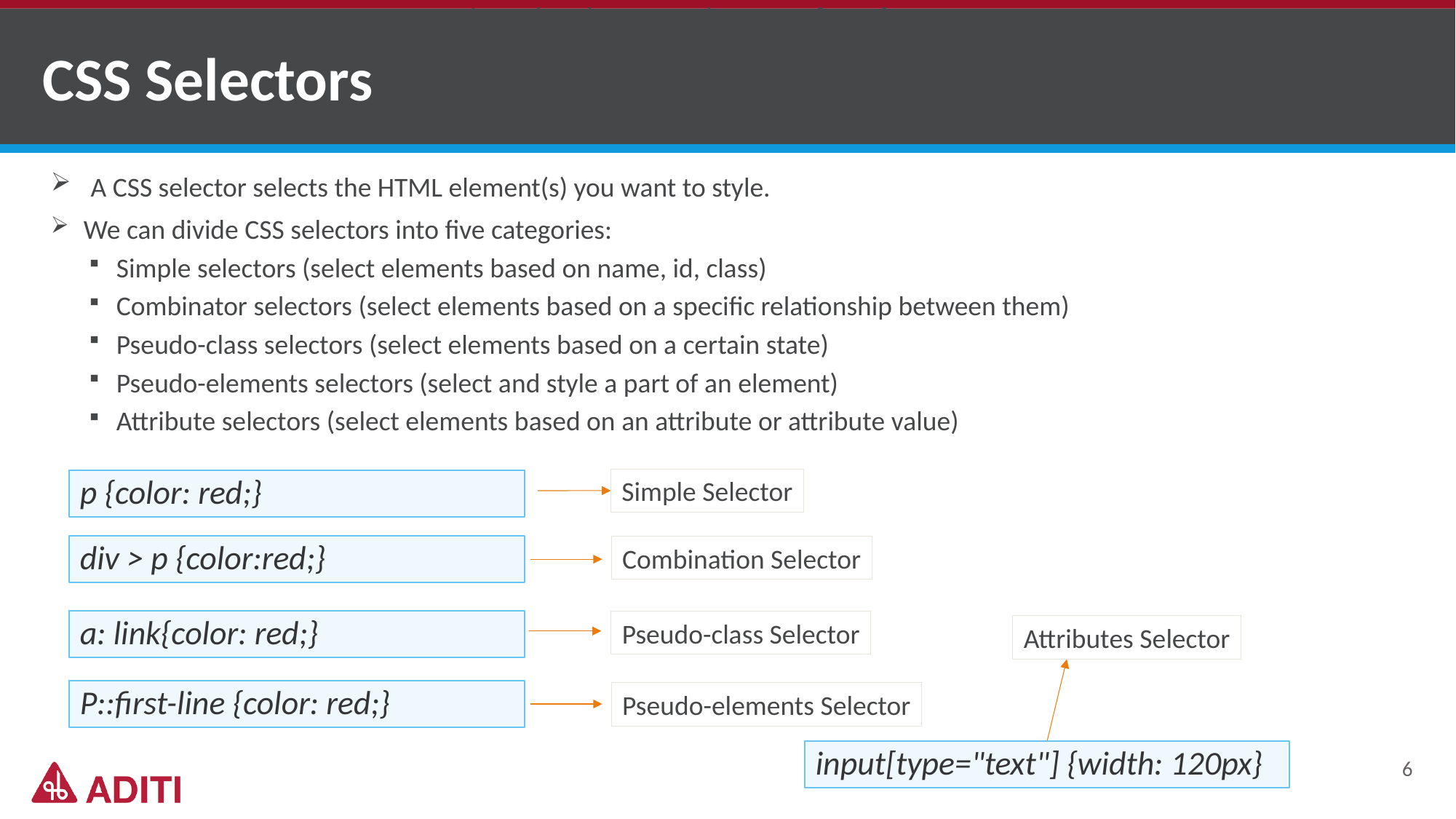

A markup language is a set of markup tags
# CSS Selectors

A markup language is a set of markup tags
 A CSS selector selects the HTML element(s) you want to style.
We can divide CSS selectors into five categories:
Simple selectors (select elements based on name, id, class)
Combinator selectors (select elements based on a specific relationship between them)
Pseudo-class selectors (select elements based on a certain state)
Pseudo-elements selectors (select and style a part of an element)
Attribute selectors (select elements based on an attribute or attribute value)
Simple Selector
p {color: red;}
div > p {color:red;}
Combination Selector
a: link{color: red;}
Pseudo-class Selector
Attributes Selector
P::first-line {color: red;}
Pseudo-elements Selector
6
input[type="text"] {width: 120px}